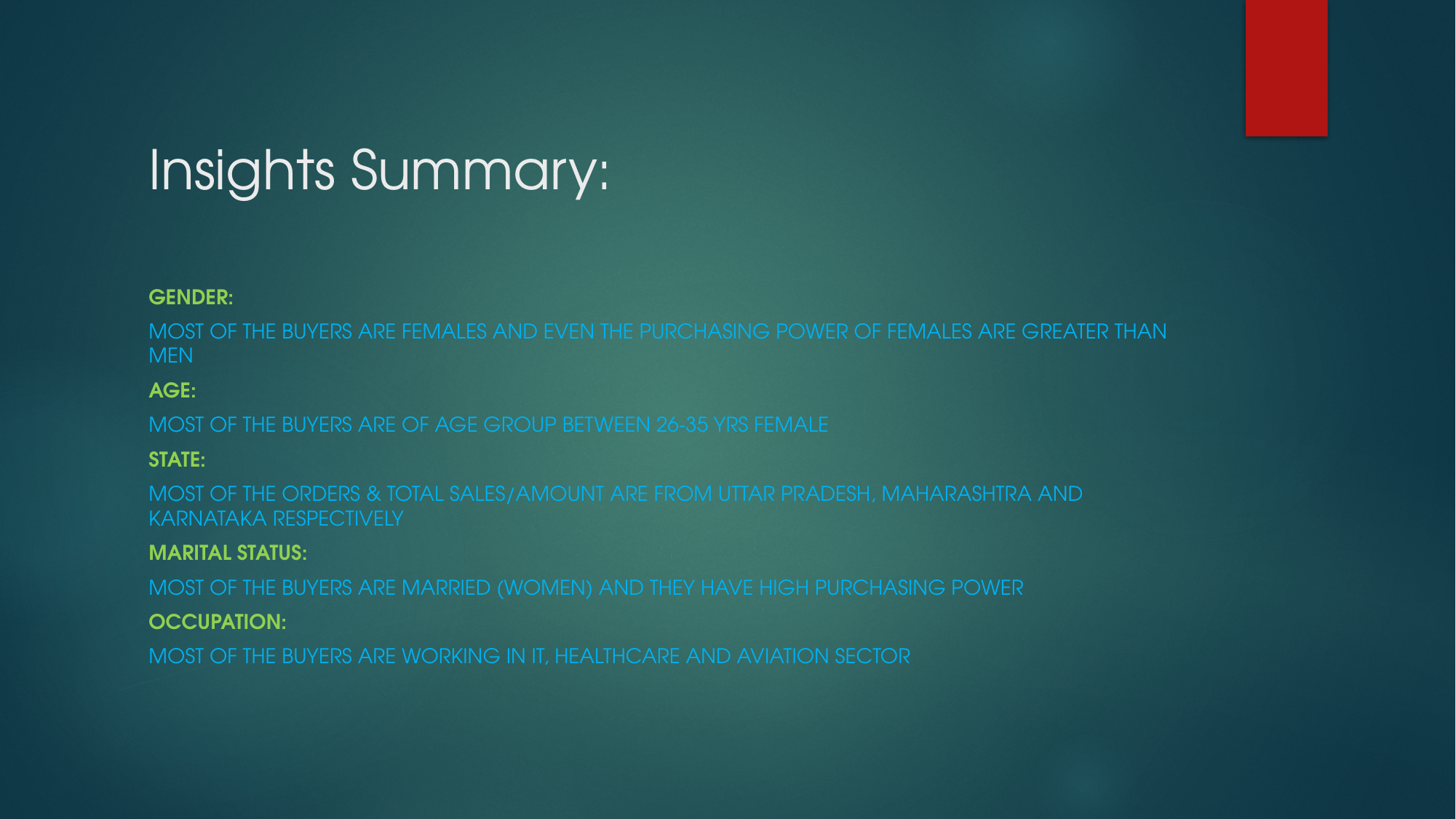

# Insights Summary:
Gender:
Most of the buyers are females and even the purchasing power of females are greater than men
Age:
Most of the buyers are of age group between 26-35 yrs female
State:
Most of the orders & total sales/amount are from Uttar Pradesh, Maharashtra and Karnataka respectively
Marital Status:
Most of the buyers are married (women) and they have high purchasing power
Occupation:
Most of the buyers are working in IT, Healthcare and Aviation sector